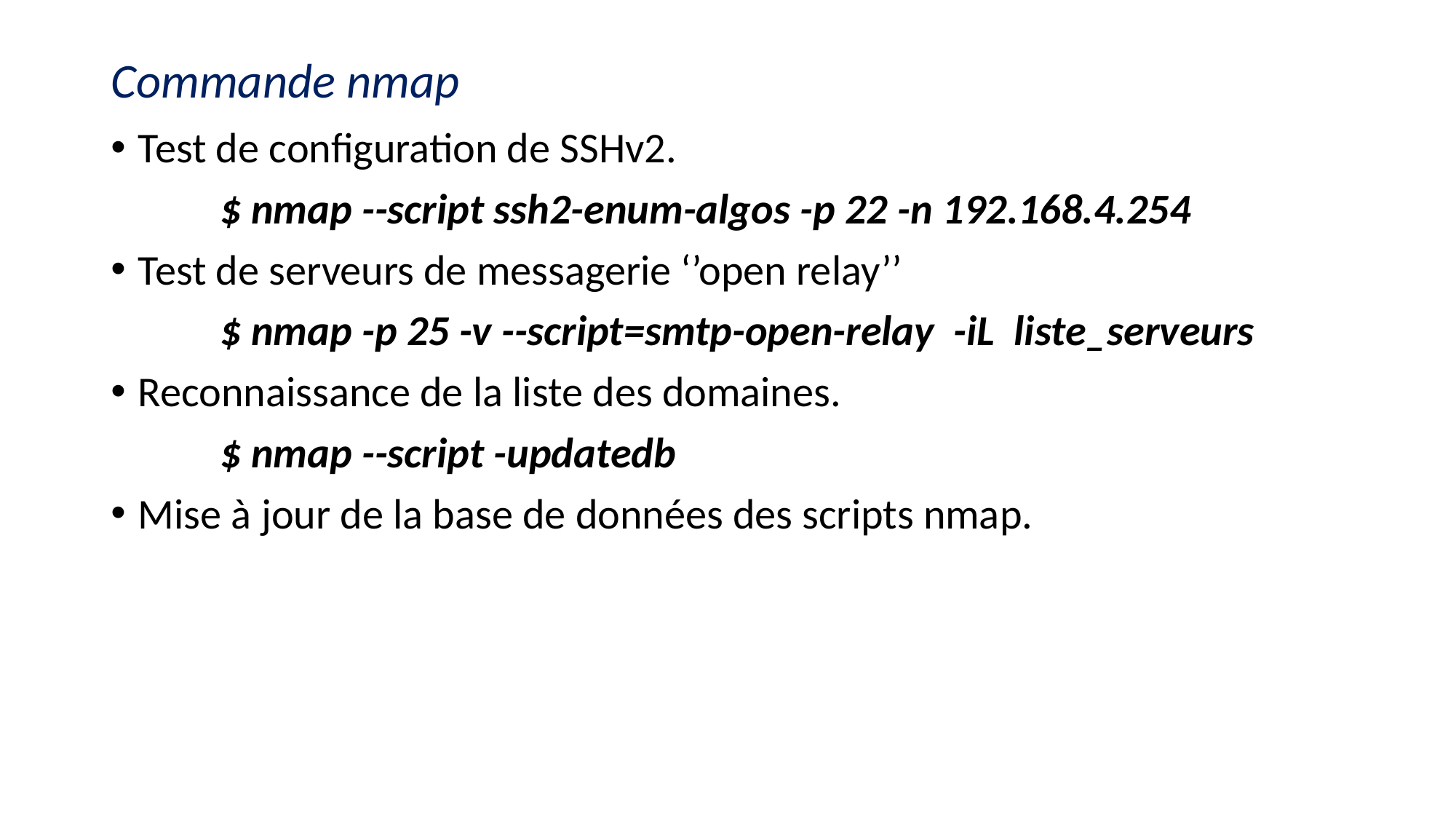

# Commande nmap
Test de configuration de SSHv2.
	$ nmap --script ssh2-enum-algos -p 22 -n 192.168.4.254
Test de serveurs de messagerie ‘’open relay’’
	$ nmap -p 25 -v --script=smtp-open-relay  -iL  liste_serveurs
Reconnaissance de la liste des domaines.
	$ nmap --script -updatedb
Mise à jour de la base de données des scripts nmap.